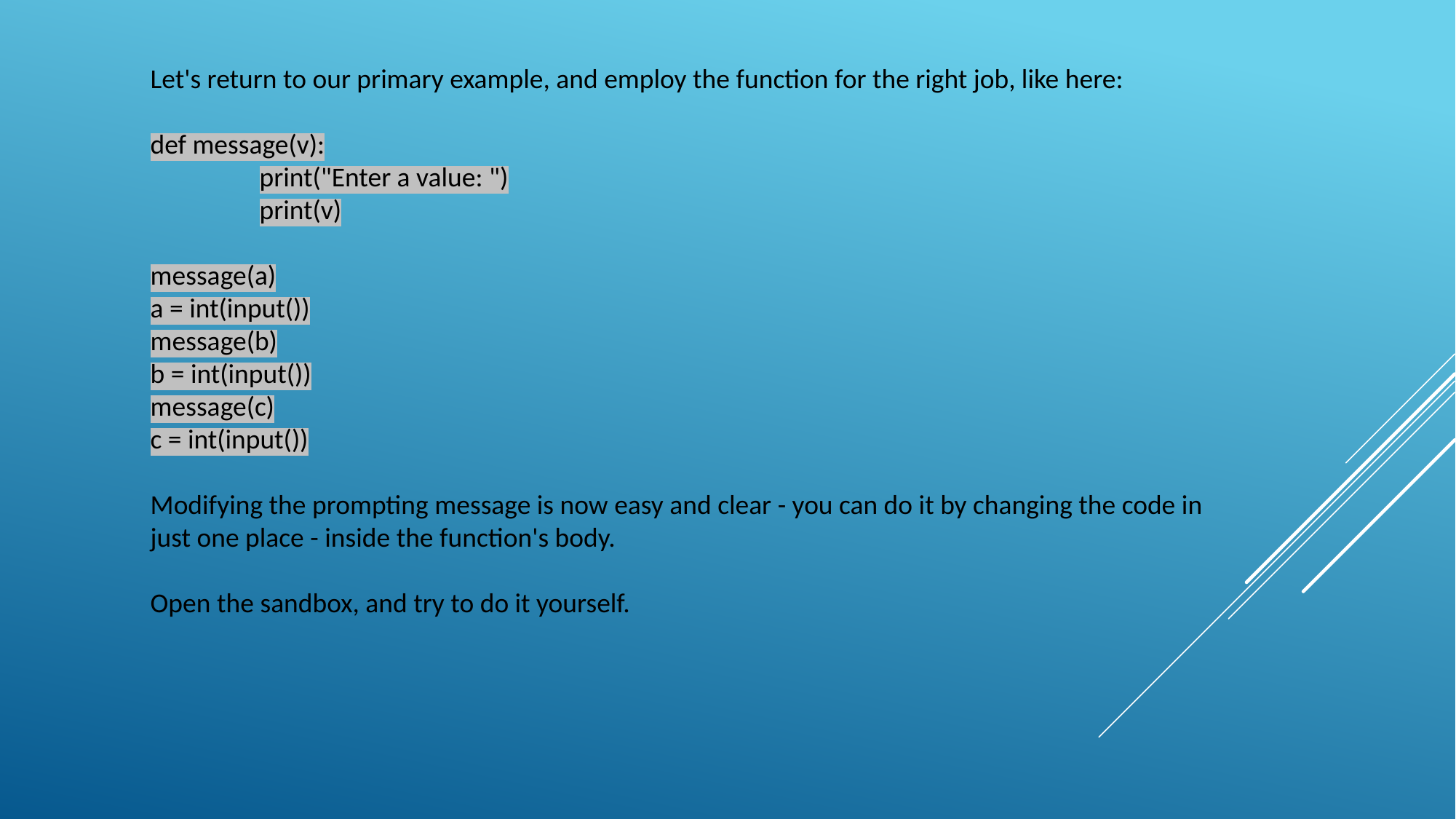

Let's return to our primary example, and employ the function for the right job, like here:

def message(v):
	print("Enter a value: ")
	print(v)

message(a)
a = int(input())
message(b)
b = int(input())
message(c)
c = int(input())

Modifying the prompting message is now easy and clear - you can do it by changing the code in just one place - inside the function's body.

Open the sandbox, and try to do it yourself.